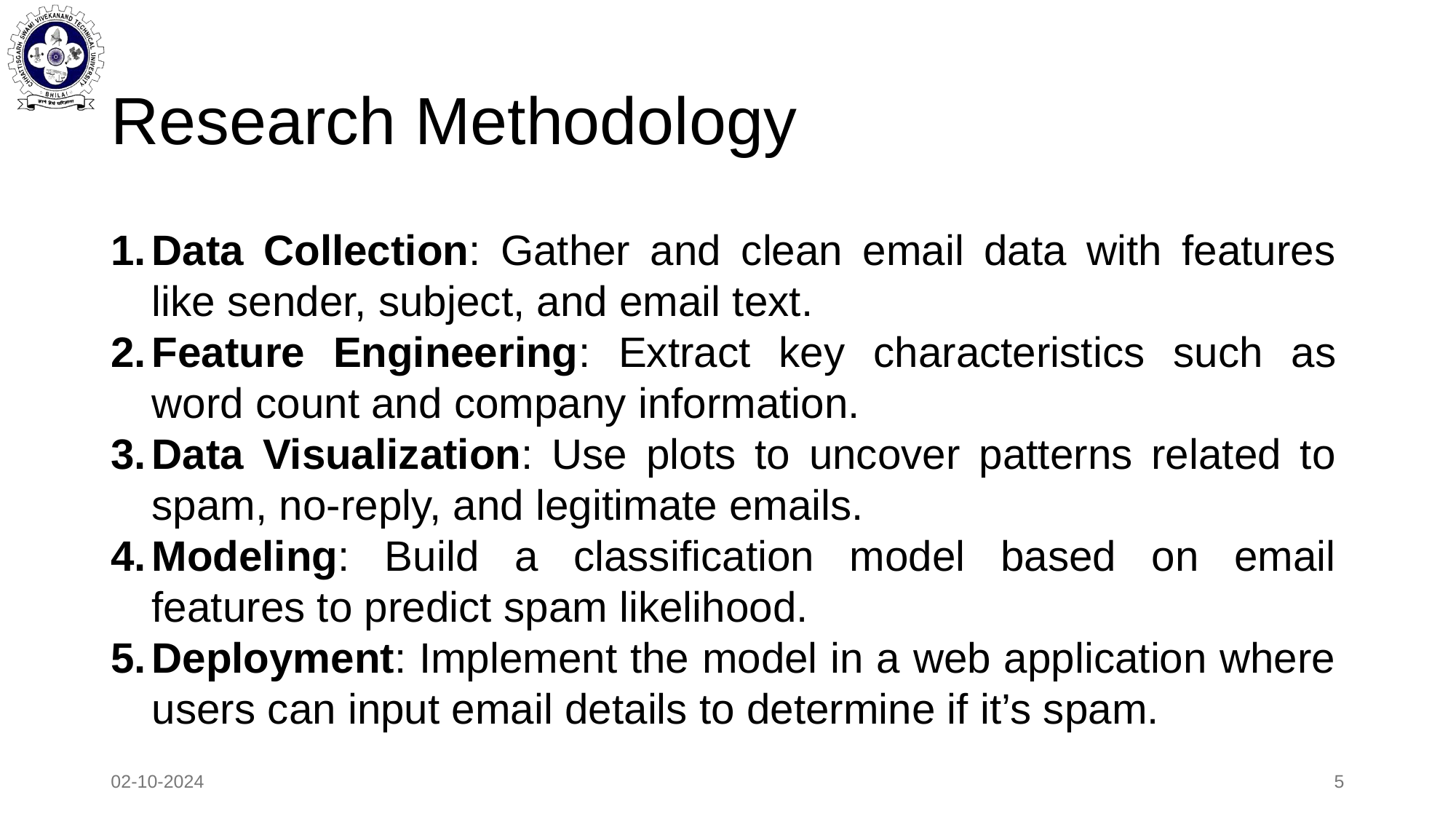

# Research Methodology
Data Collection: Gather and clean email data with features like sender, subject, and email text.
Feature Engineering: Extract key characteristics such as word count and company information.
Data Visualization: Use plots to uncover patterns related to spam, no-reply, and legitimate emails.
Modeling: Build a classification model based on email features to predict spam likelihood.
Deployment: Implement the model in a web application where users can input email details to determine if it’s spam.
02-10-2024
5